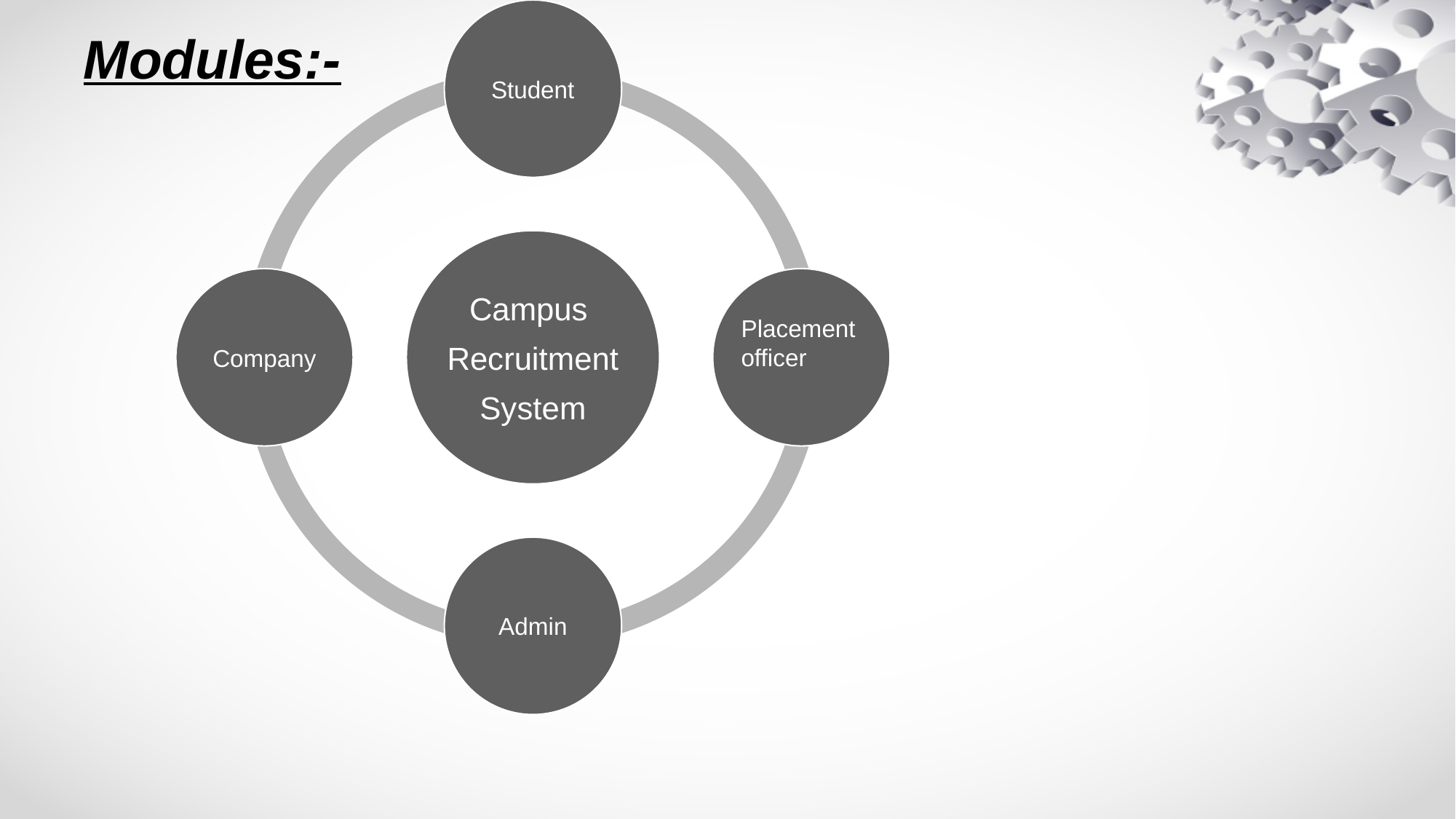

# Modules:-
Campus
Recruitment
System
Student
Placement officer

Admin
Company